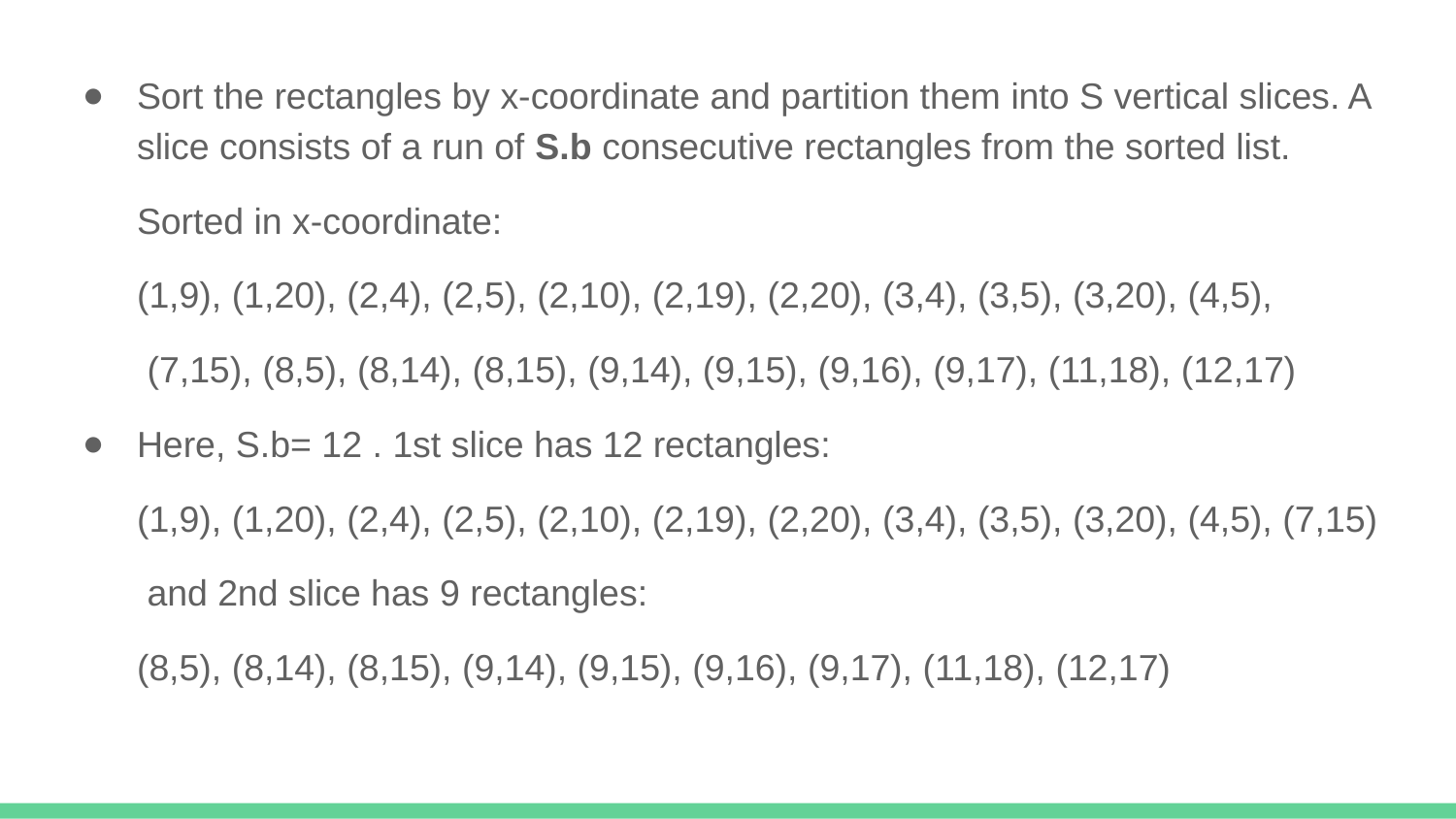

Sort the rectangles by x-coordinate and partition them into S vertical slices. A slice consists of a run of S.b consecutive rectangles from the sorted list.
Sorted in x-coordinate:
(1,9), (1,20), (2,4), (2,5), (2,10), (2,19), (2,20), (3,4), (3,5), (3,20), (4,5),
 (7,15), (8,5), (8,14), (8,15), (9,14), (9,15), (9,16), (9,17), (11,18), (12,17)
Here, S.b= 12 . 1st slice has 12 rectangles:
(1,9), (1,20), (2,4), (2,5), (2,10), (2,19), (2,20), (3,4), (3,5), (3,20), (4,5), (7,15)
 and 2nd slice has 9 rectangles:
(8,5), (8,14), (8,15), (9,14), (9,15), (9,16), (9,17), (11,18), (12,17)